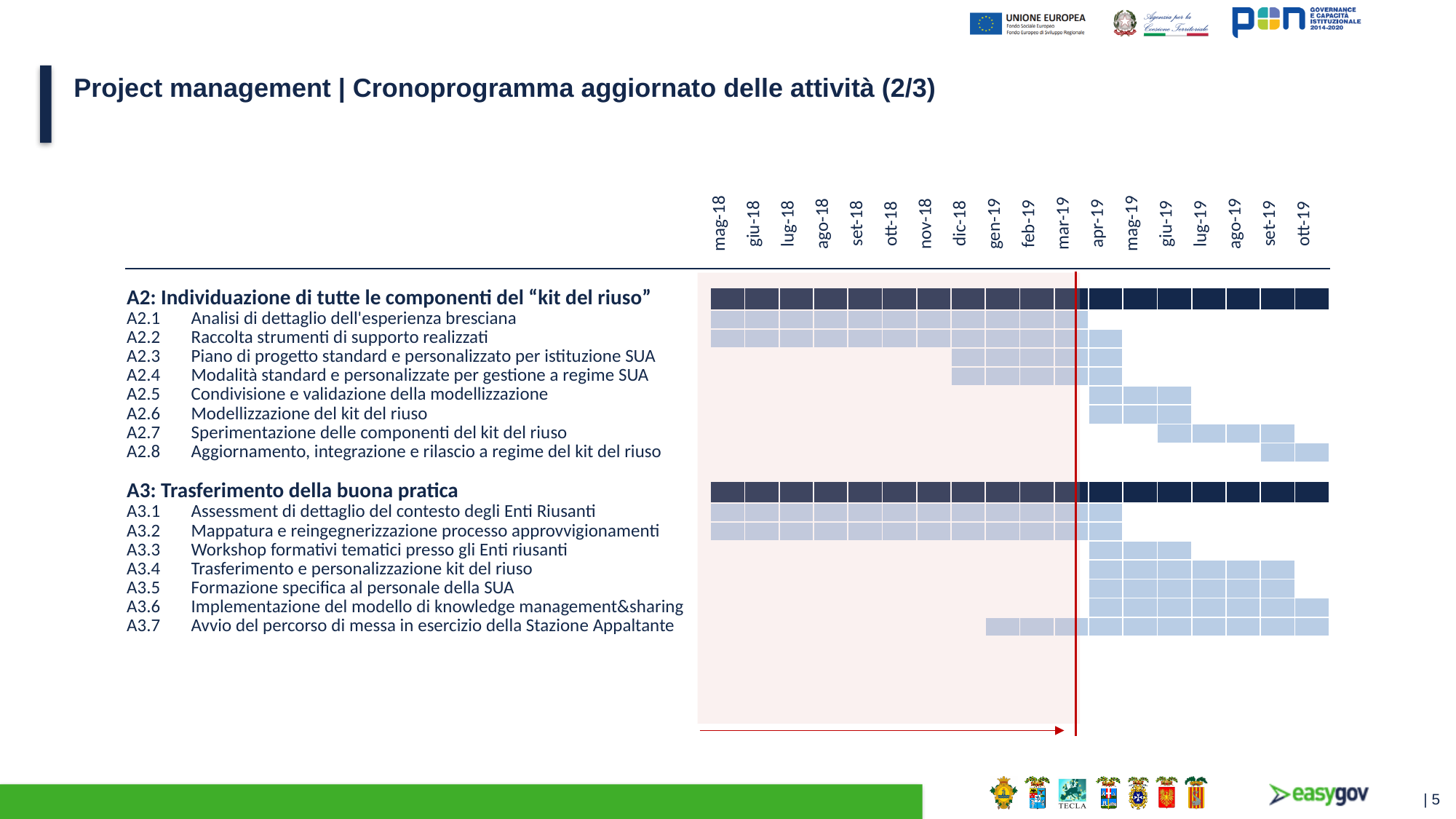

# Project management | Cronoprogramma aggiornato delle attività (2/3)
|  |  | mag-18 | giu-18 | lug-18 | ago-18 | set-18 | ott-18 | nov-18 | dic-18 | gen-19 | feb-19 | mar-19 | apr-19 | mag-19 | giu-19 | lug-19 | ago-19 | set-19 | ott-19 |
| --- | --- | --- | --- | --- | --- | --- | --- | --- | --- | --- | --- | --- | --- | --- | --- | --- | --- | --- | --- |
|  |  |  |  |  |  |  |  |  |  |  |  |  |  |  |  |  |  |  |  |
| A2: Individuazione di tutte le componenti del “kit del riuso” |  |  |  |  |  |  |  |  |  |  |  |  |  |  |  |  |  |  |  |
| A2.1 | Analisi di dettaglio dell'esperienza bresciana |  |  |  |  |  |  |  |  |  |  |  |  |  |  |  |  |  |  |
| A2.2 | Raccolta strumenti di supporto realizzati |  |  |  |  |  |  |  |  |  |  |  |  |  |  |  |  |  |  |
| A2.3 | Piano di progetto standard e personalizzato per istituzione SUA |  |  |  |  |  |  |  |  |  |  |  |  |  |  |  |  |  |  |
| A2.4 | Modalità standard e personalizzate per gestione a regime SUA |  |  |  |  |  |  |  |  |  |  |  |  |  |  |  |  |  |  |
| A2.5 | Condivisione e validazione della modellizzazione |  |  |  |  |  |  |  |  |  |  |  |  |  |  |  |  |  |  |
| A2.6 | Modellizzazione del kit del riuso |  |  |  |  |  |  |  |  |  |  |  |  |  |  |  |  |  |  |
| A2.7 | Sperimentazione delle componenti del kit del riuso |  |  |  |  |  |  |  |  |  |  |  |  |  |  |  |  |  |  |
| A2.8 | Aggiornamento, integrazione e rilascio a regime del kit del riuso |  |  |  |  |  |  |  |  |  |  |  |  |  |  |  |  |  |  |
|  |  |  |  |  |  |  |  |  |  |  |  |  |  |  |  |  |  |  |  |
| A3: Trasferimento della buona pratica |  |  |  |  |  |  |  |  |  |  |  |  |  |  |  |  |  |  |  |
| A3.1 | Assessment di dettaglio del contesto degli Enti Riusanti |  |  |  |  |  |  |  |  |  |  |  |  |  |  |  |  |  |  |
| A3.2 | Mappatura e reingegnerizzazione processo approvvigionamenti |  |  |  |  |  |  |  |  |  |  |  |  |  |  |  |  |  |  |
| A3.3 | Workshop formativi tematici presso gli Enti riusanti |  |  |  |  |  |  |  |  |  |  |  |  |  |  |  |  |  |  |
| A3.4 | Trasferimento e personalizzazione kit del riuso |  |  |  |  |  |  |  |  |  |  |  |  |  |  |  |  |  |  |
| A3.5 | Formazione specifica al personale della SUA |  |  |  |  |  |  |  |  |  |  |  |  |  |  |  |  |  |  |
| A3.6 | Implementazione del modello di knowledge management&sharing |  |  |  |  |  |  |  |  |  |  |  |  |  |  |  |  |  |  |
| A3.7 | Avvio del percorso di messa in esercizio della Stazione Appaltante |  |  |  |  |  |  |  |  |  |  |  |  |  |  |  |  |  |  |